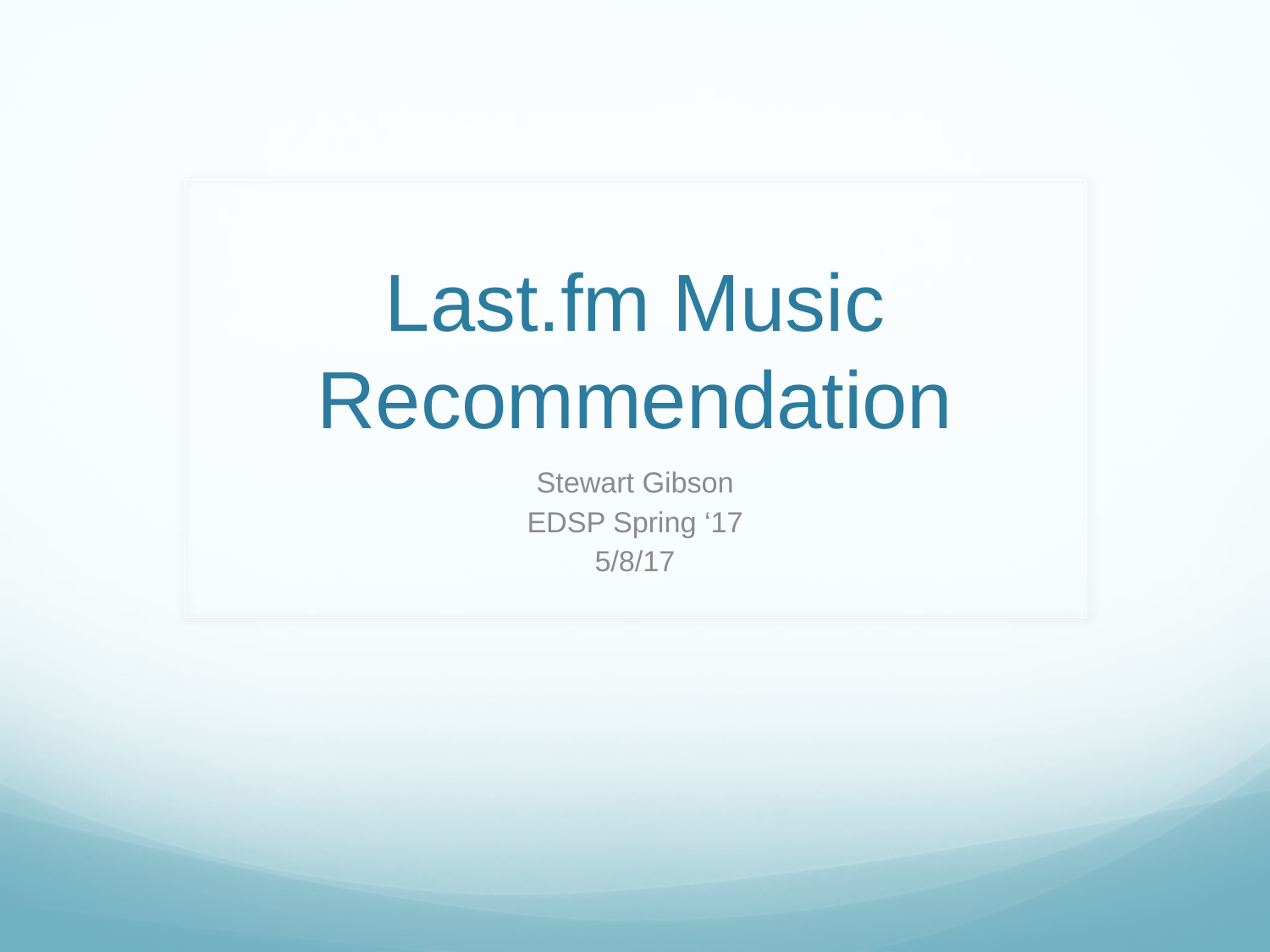

# Last.fm Music Recommendation
Stewart Gibson
EDSP Spring ‘17
5/8/17